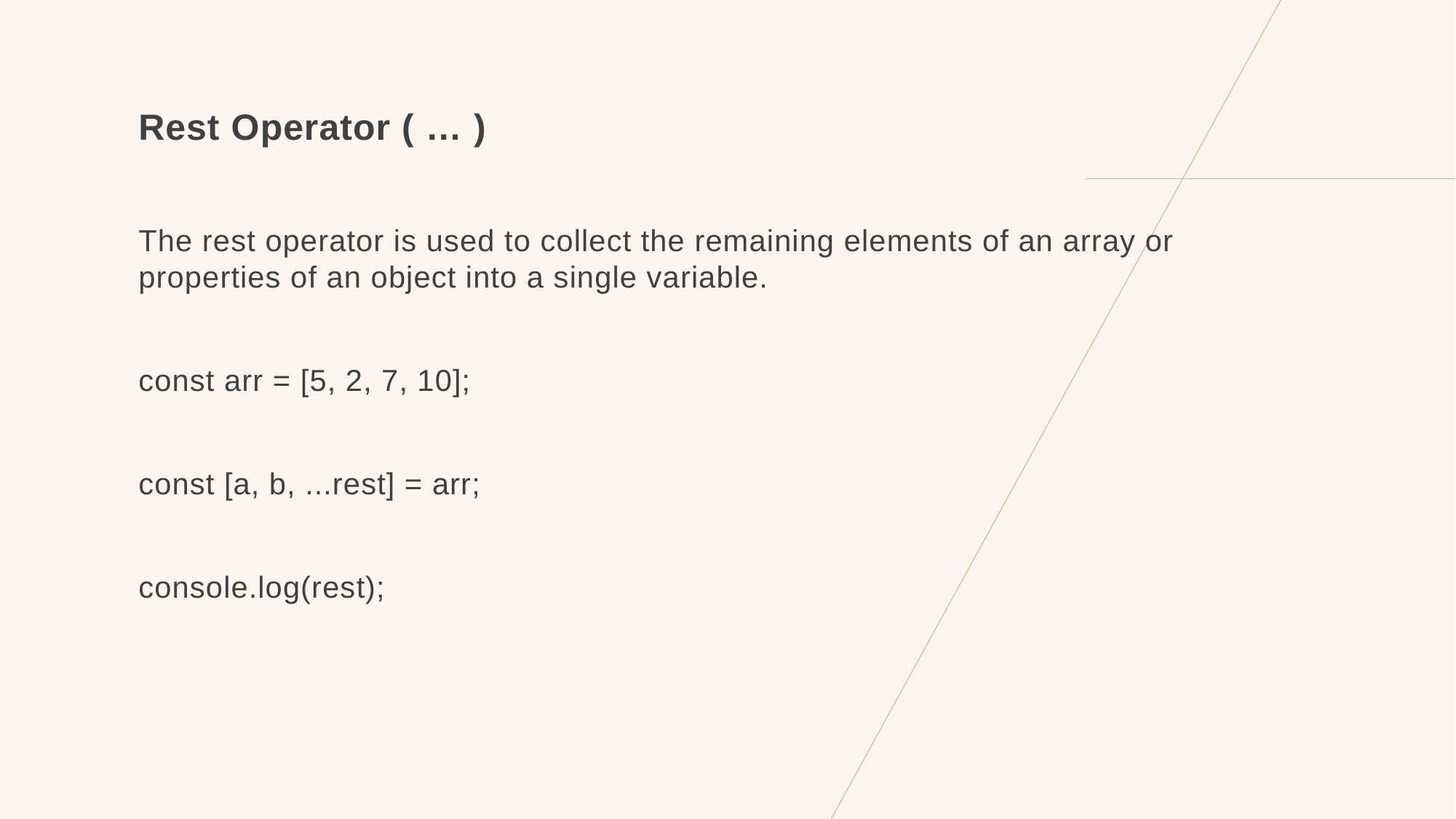

Rest Operator ( … )

The rest operator is used to collect the remaining elements of an array or properties of an object into a single variable.

const arr = [5, 2, 7, 10];

const [a, b, ...rest] = arr;

console.log(rest);